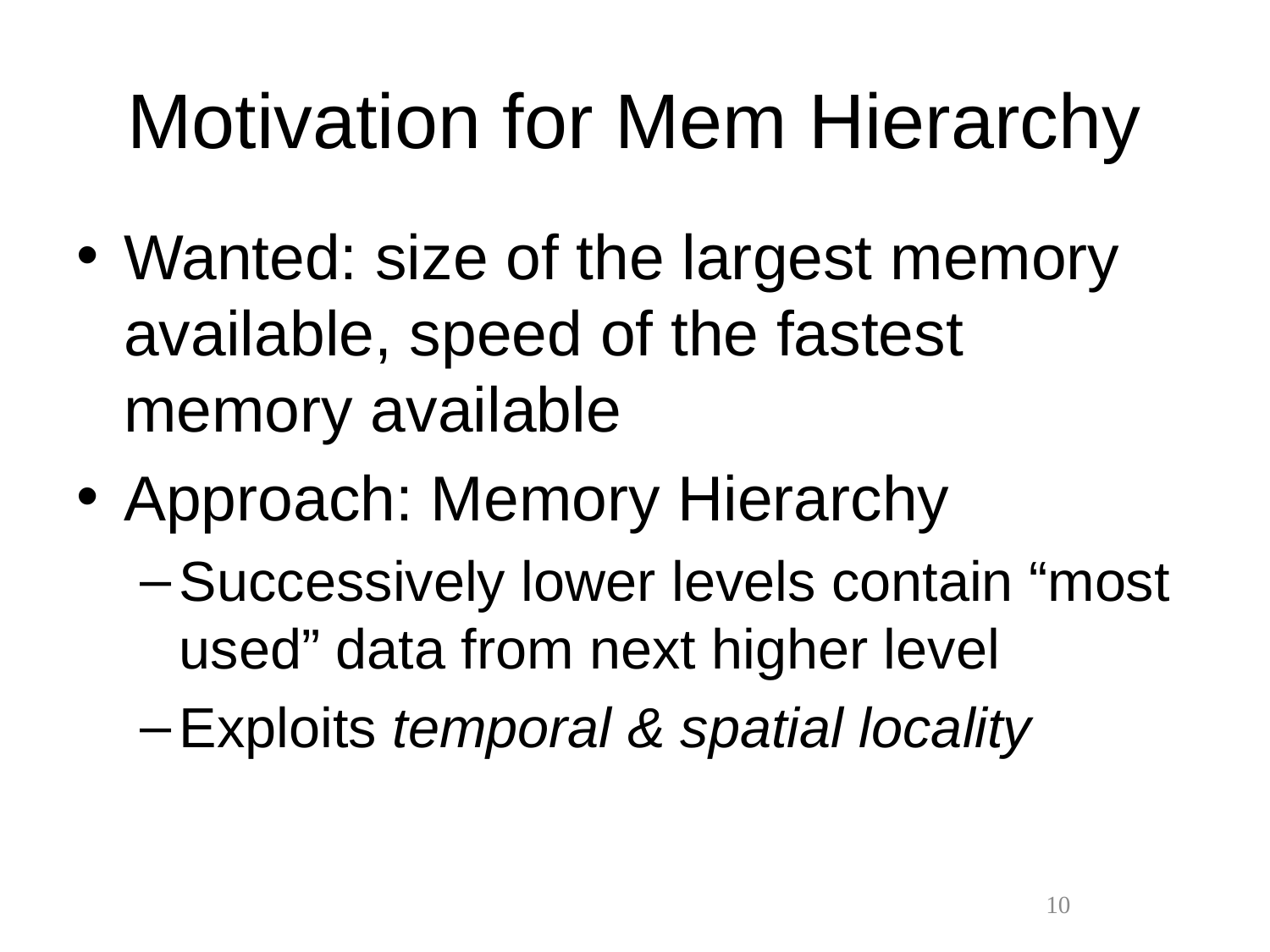

# Motivation for Mem Hierarchy
Wanted: size of the largest memory available, speed of the fastest memory available
Approach: Memory Hierarchy
Successively lower levels contain “most used” data from next higher level
Exploits temporal & spatial locality
10